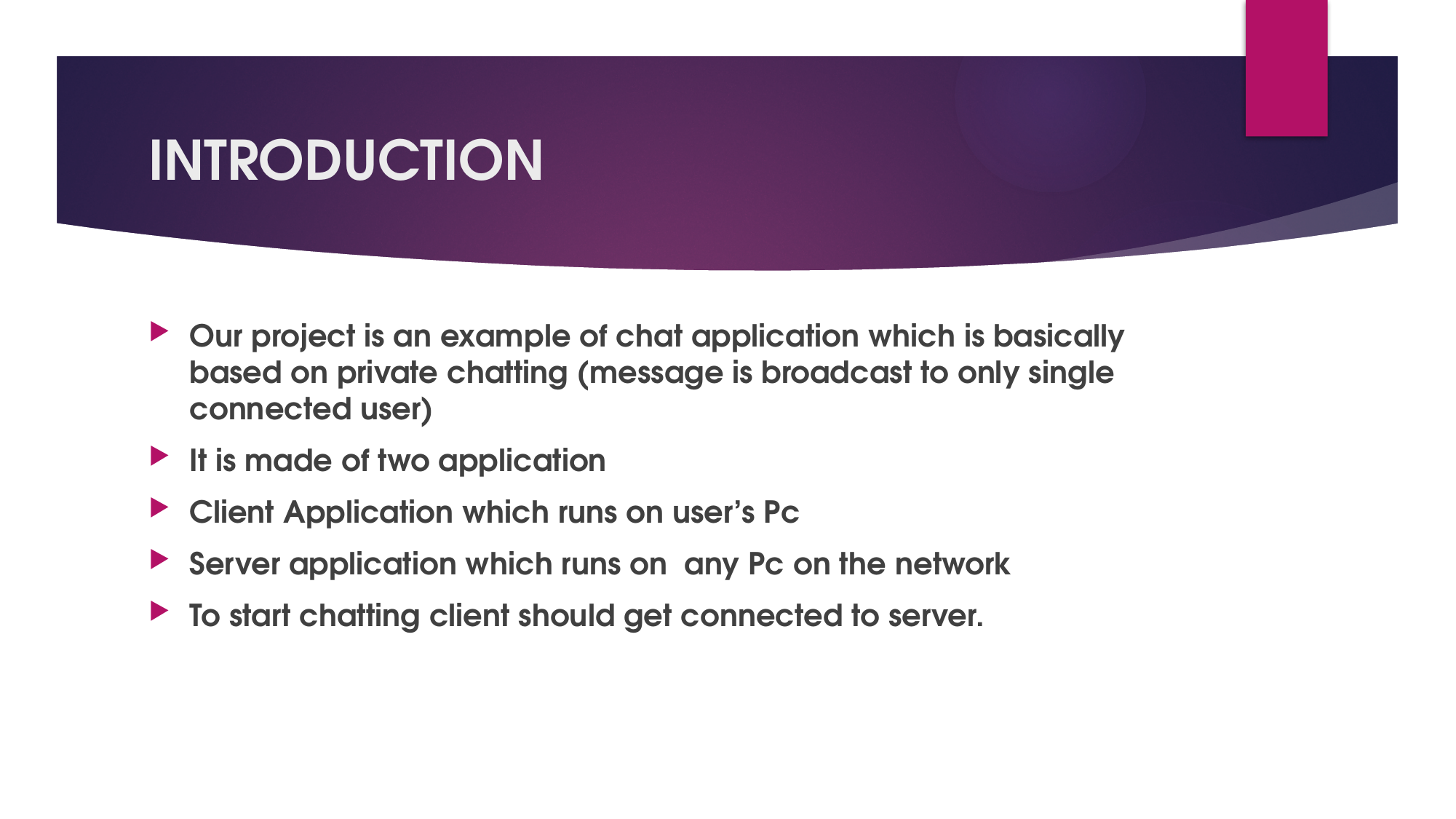

# INTRODUCTION
Our project is an example of chat application which is basically based on private chatting (message is broadcast to only single connected user)
It is made of two application
Client Application which runs on user’s Pc
Server application which runs on  any Pc on the network
To start chatting client should get connected to server.